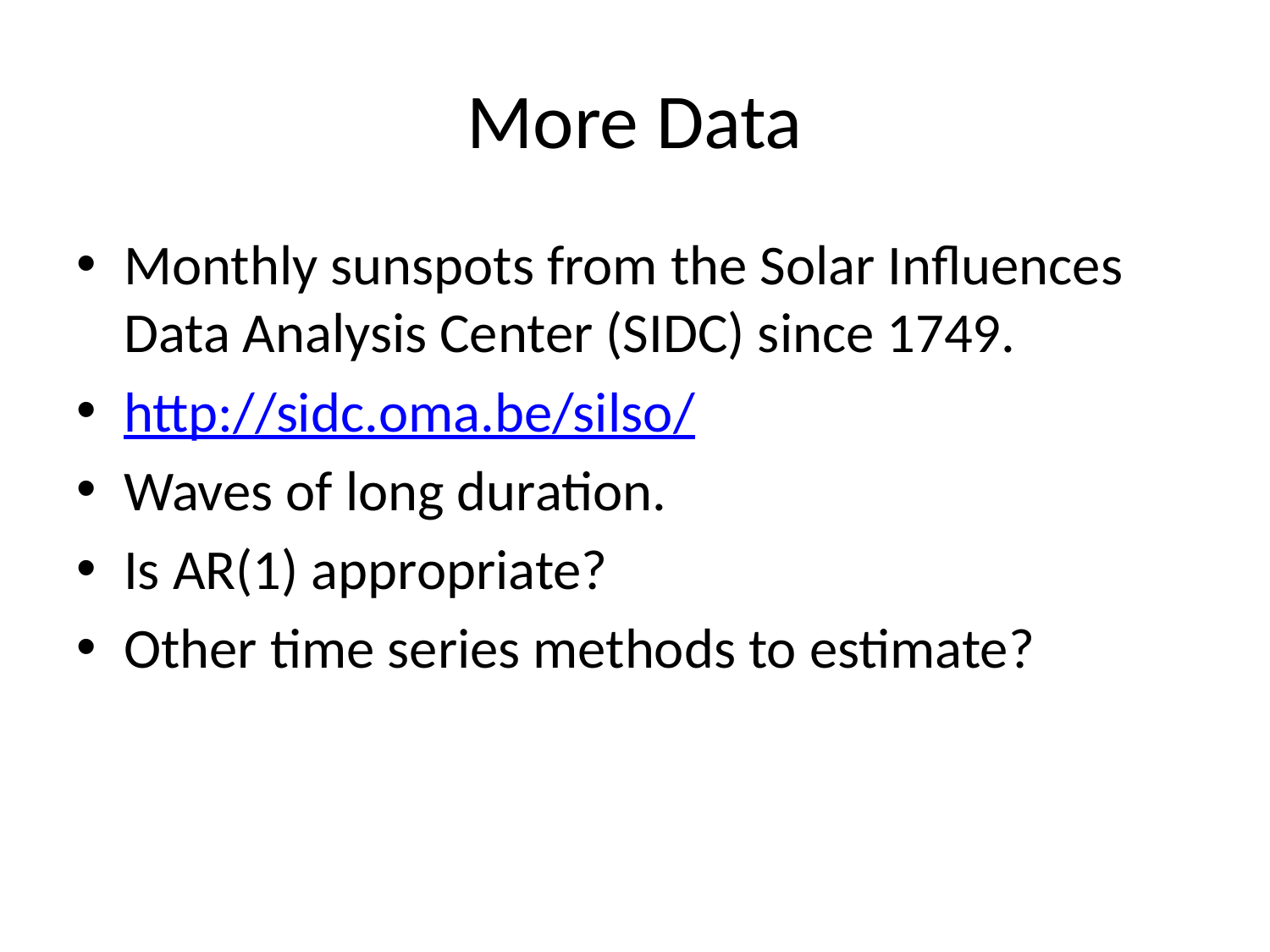

# More Data
Monthly sunspots from the Solar Influences Data Analysis Center (SIDC) since 1749.
http://sidc.oma.be/silso/
Waves of long duration.
Is AR(1) appropriate?
Other time series methods to estimate?